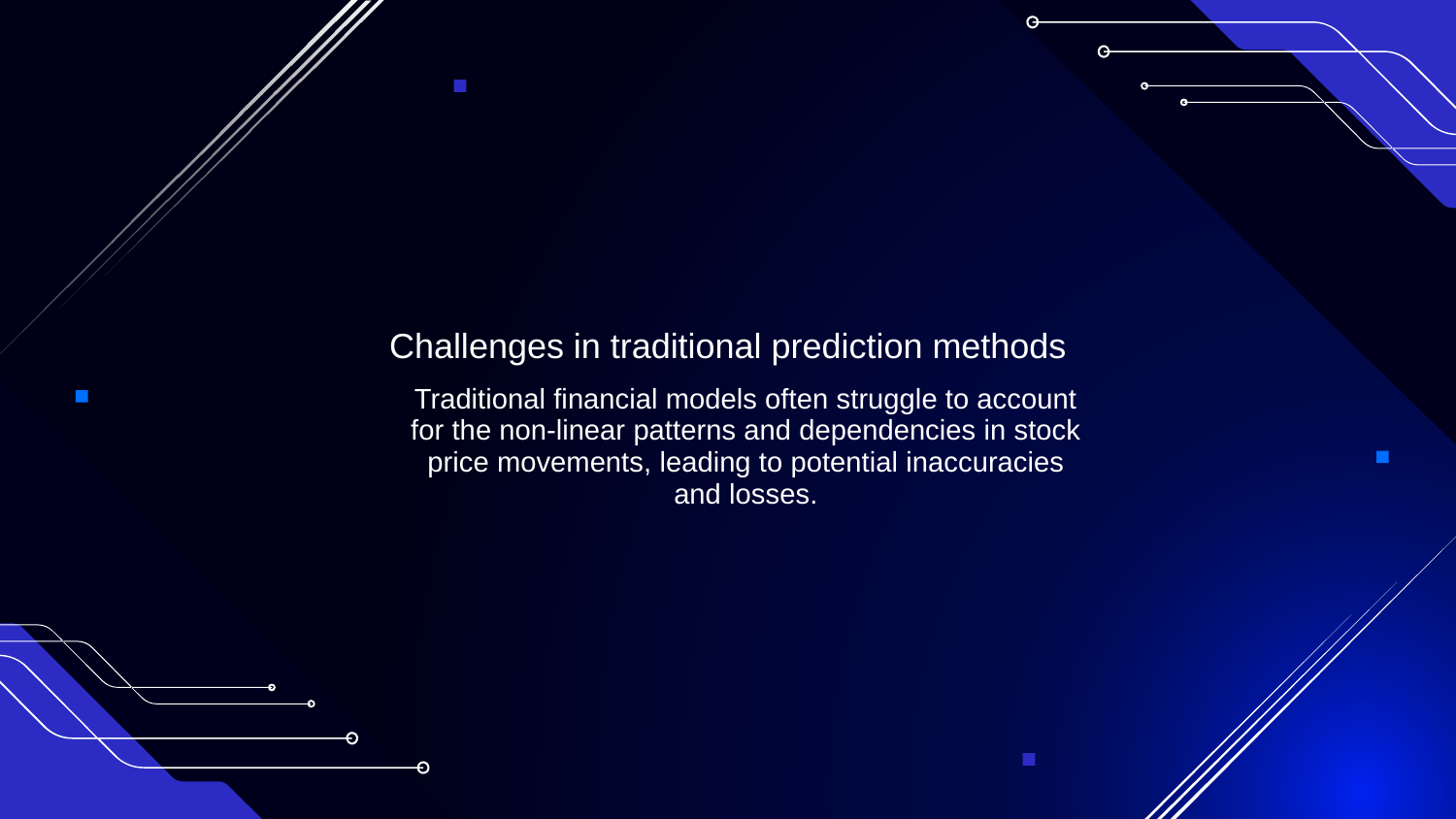

# Challenges in traditional prediction methods
Traditional financial models often struggle to account for the non-linear patterns and dependencies in stock price movements, leading to potential inaccuracies and losses.